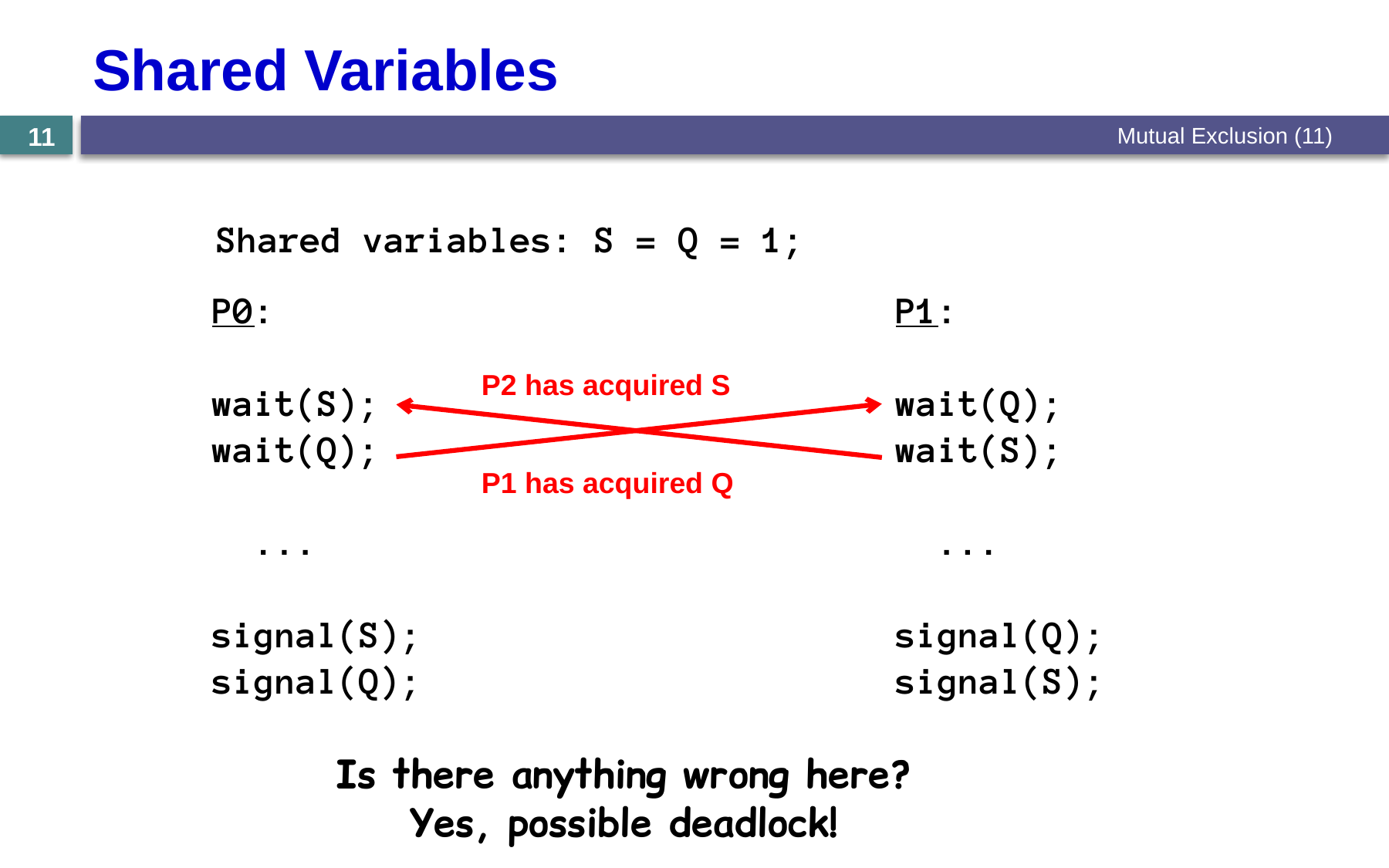

# Shared Variables
Mutual Exclusion (11)
11
Shared variables: S = Q = 1;
P0:

wait(S);
wait(Q);

  ...

signal(S);
signal(Q);
P1:

wait(Q);
wait(S);

  ...

signal(Q);
signal(S);
P2 has acquired S
P1 has acquired Q
Is there anything wrong here?
Yes, possible deadlock!